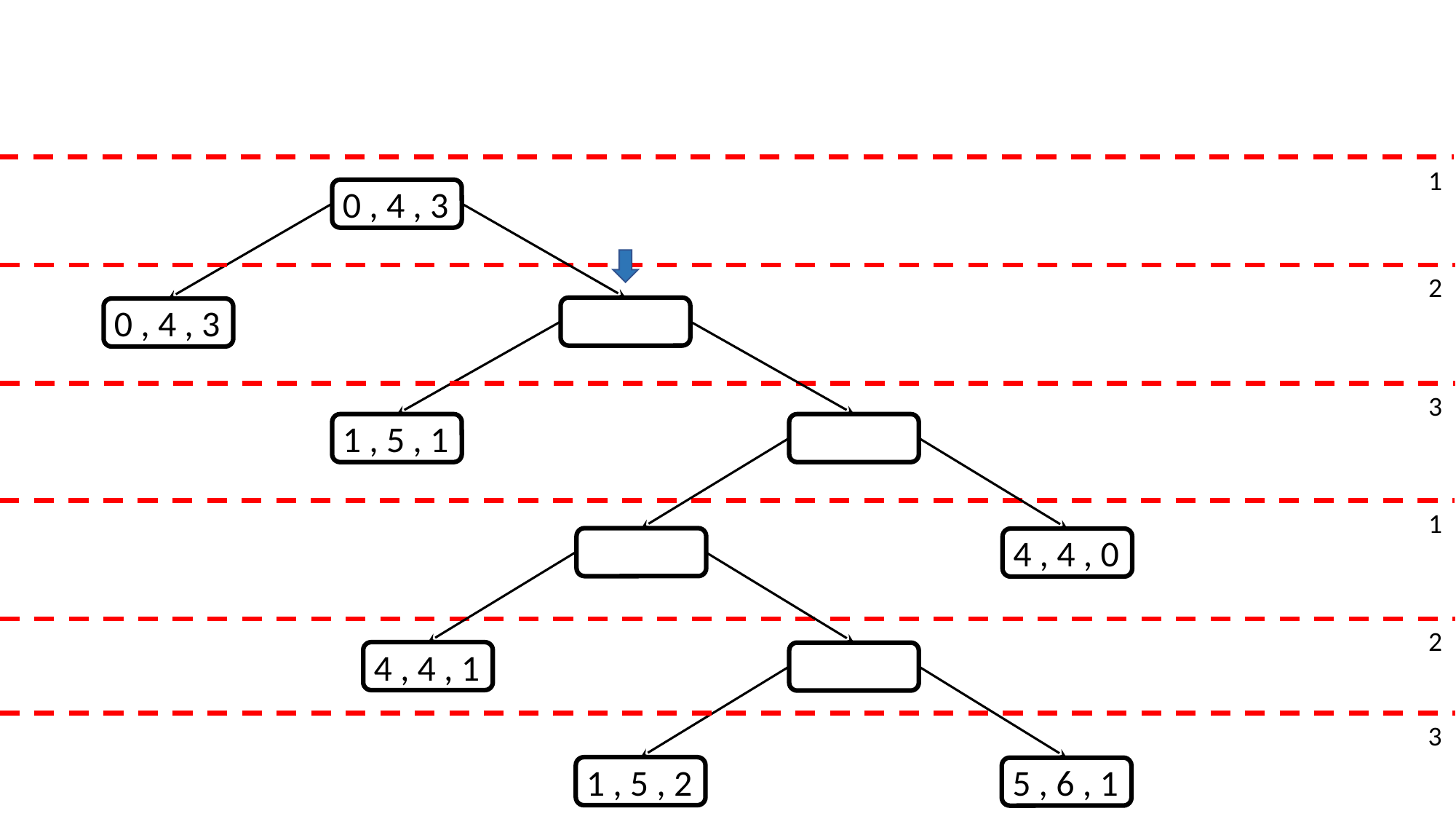

1
 0 , 4 , 3

2

 0 , 4 , 3
3
 1 , 5 , 1

1

 4 , 4 , 0
2
 4 , 4 , 1

3
 1 , 5 , 2
 5 , 6 , 1